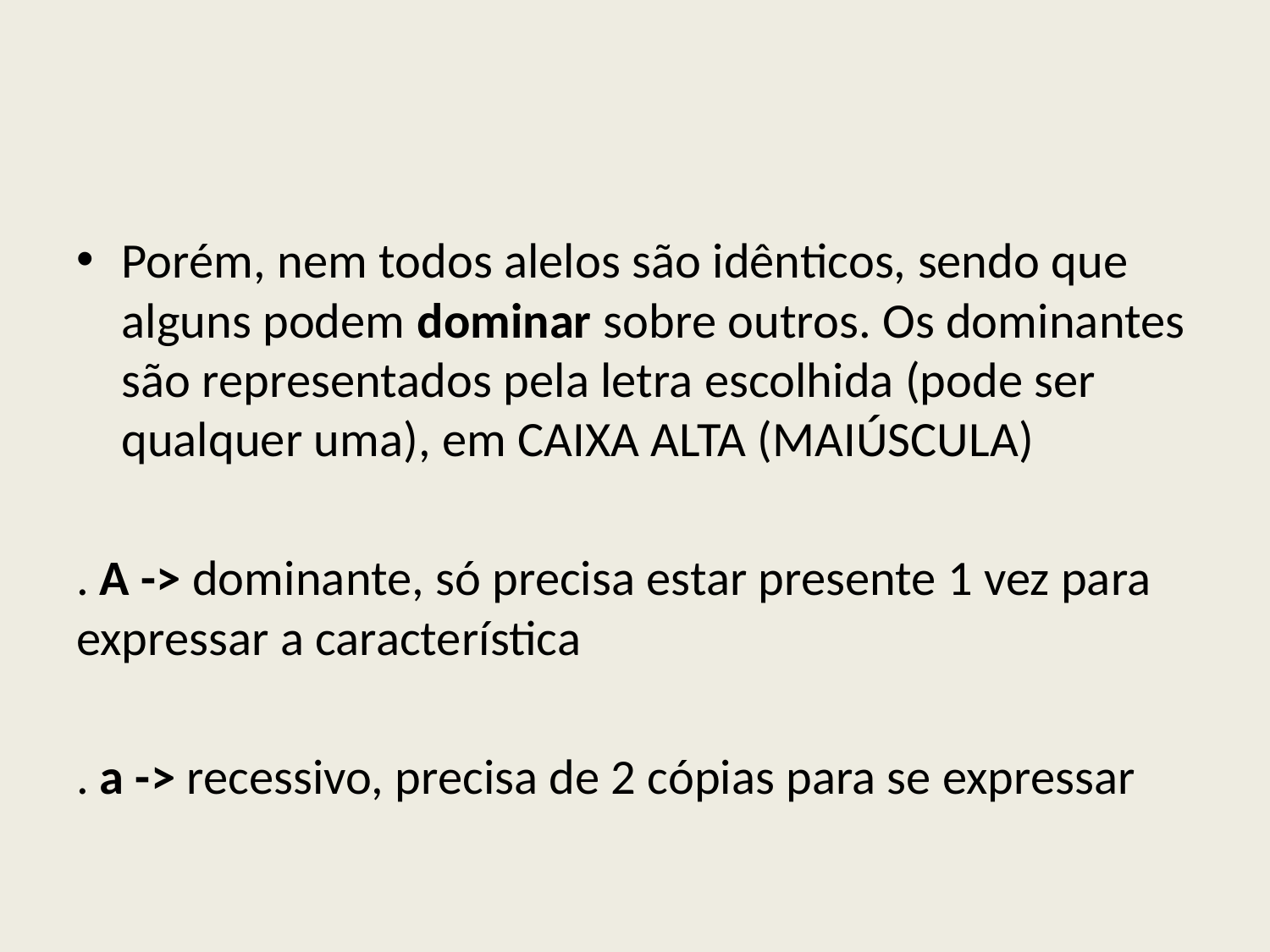

Porém, nem todos alelos são idênticos, sendo que alguns podem dominar sobre outros. Os dominantes são representados pela letra escolhida (pode ser qualquer uma), em CAIXA ALTA (MAIÚSCULA)

. A -> dominante, só precisa estar presente 1 vez para expressar a característica

. a -> recessivo, precisa de 2 cópias para se expressar